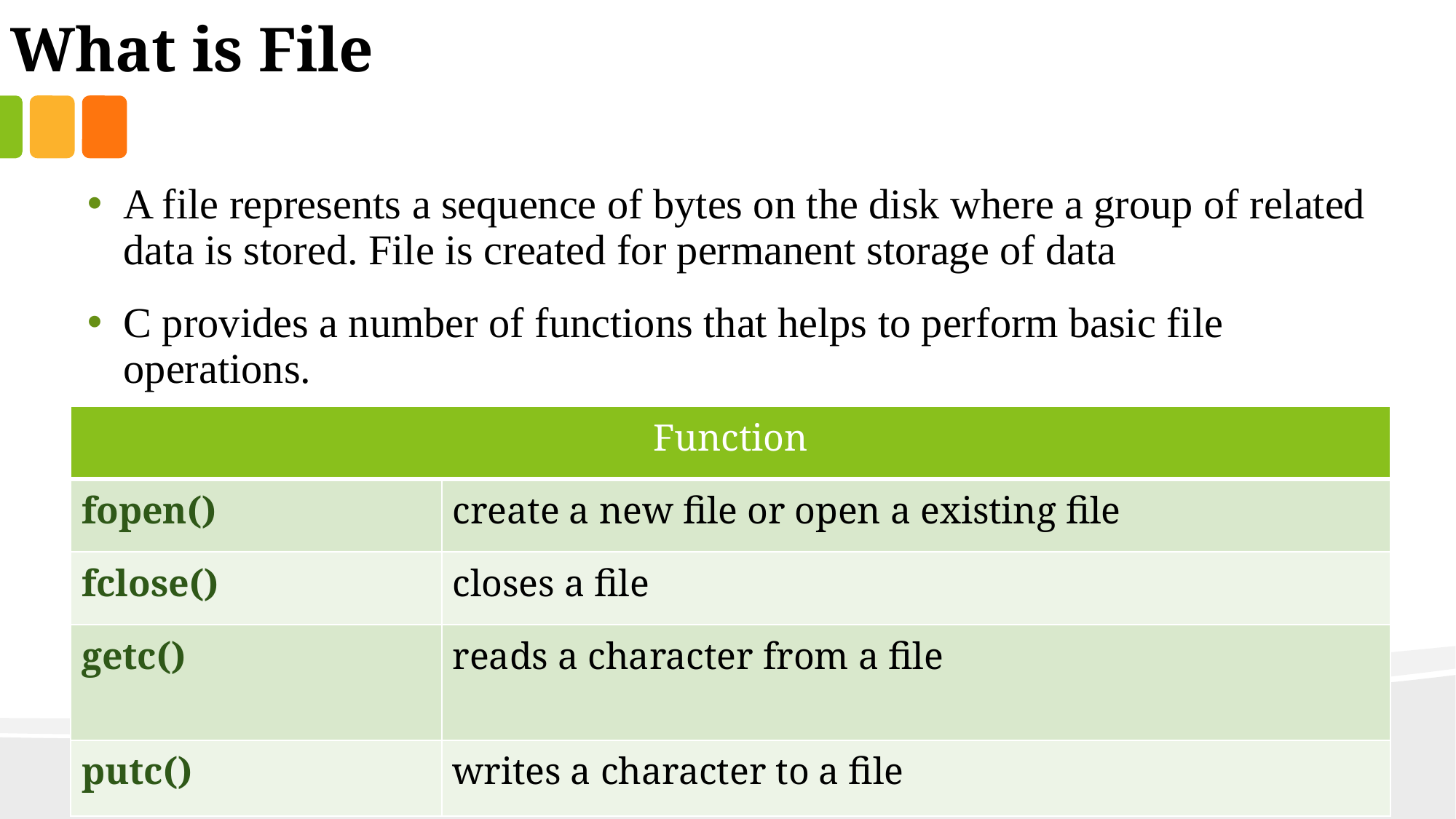

What is File
A file represents a sequence of bytes on the disk where a group of related data is stored. File is created for permanent storage of data
C provides a number of functions that helps to perform basic file operations.
| Function |  |
| --- | --- |
| fopen() | create a new file or open a existing file |
| fclose() | closes a file |
| getc() | reads a character from a file |
| putc() | writes a character to a file |